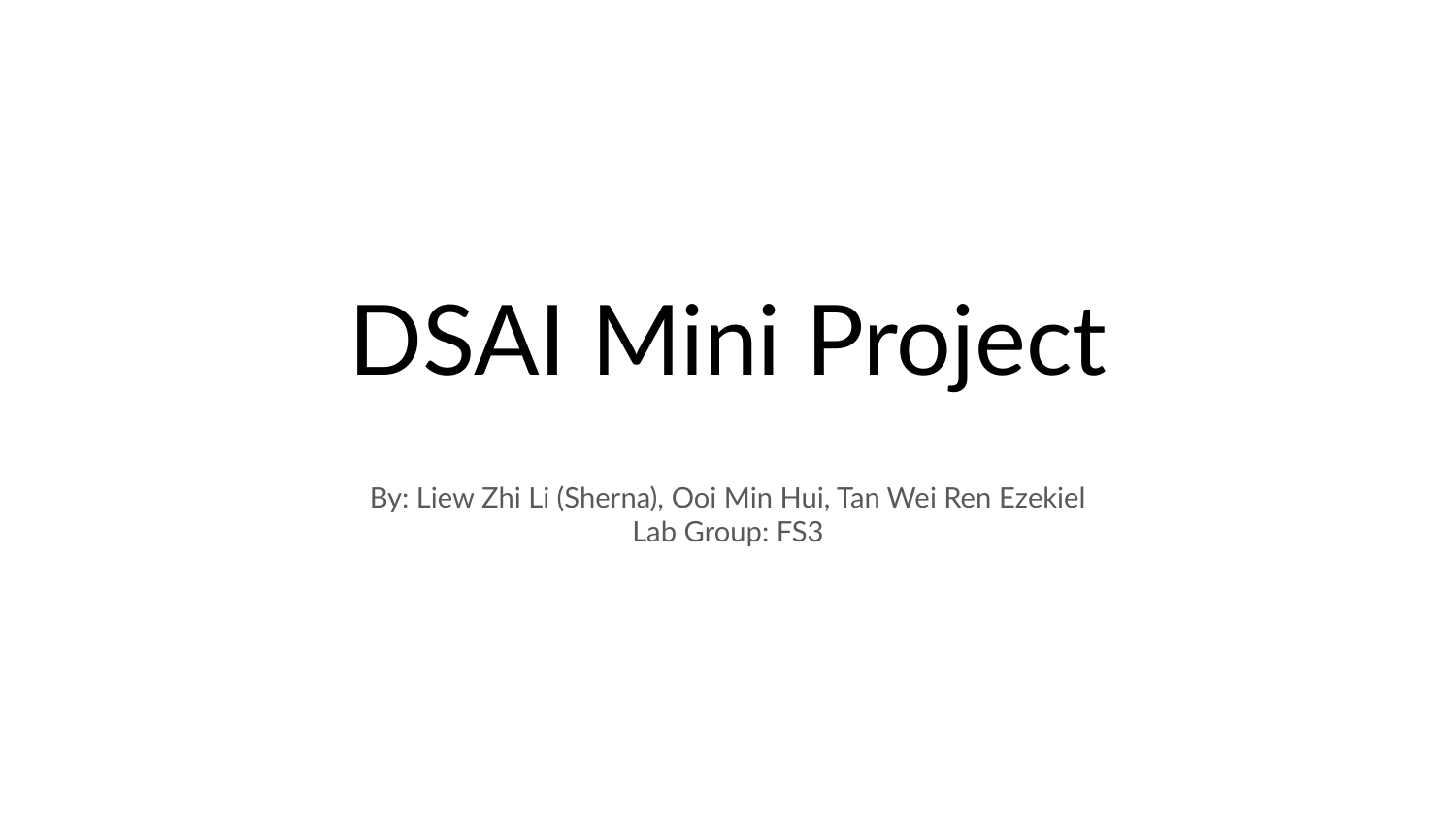

# DSAI Mini Project
By: Liew Zhi Li (Sherna), Ooi Min Hui, Tan Wei Ren Ezekiel
Lab Group: FS3